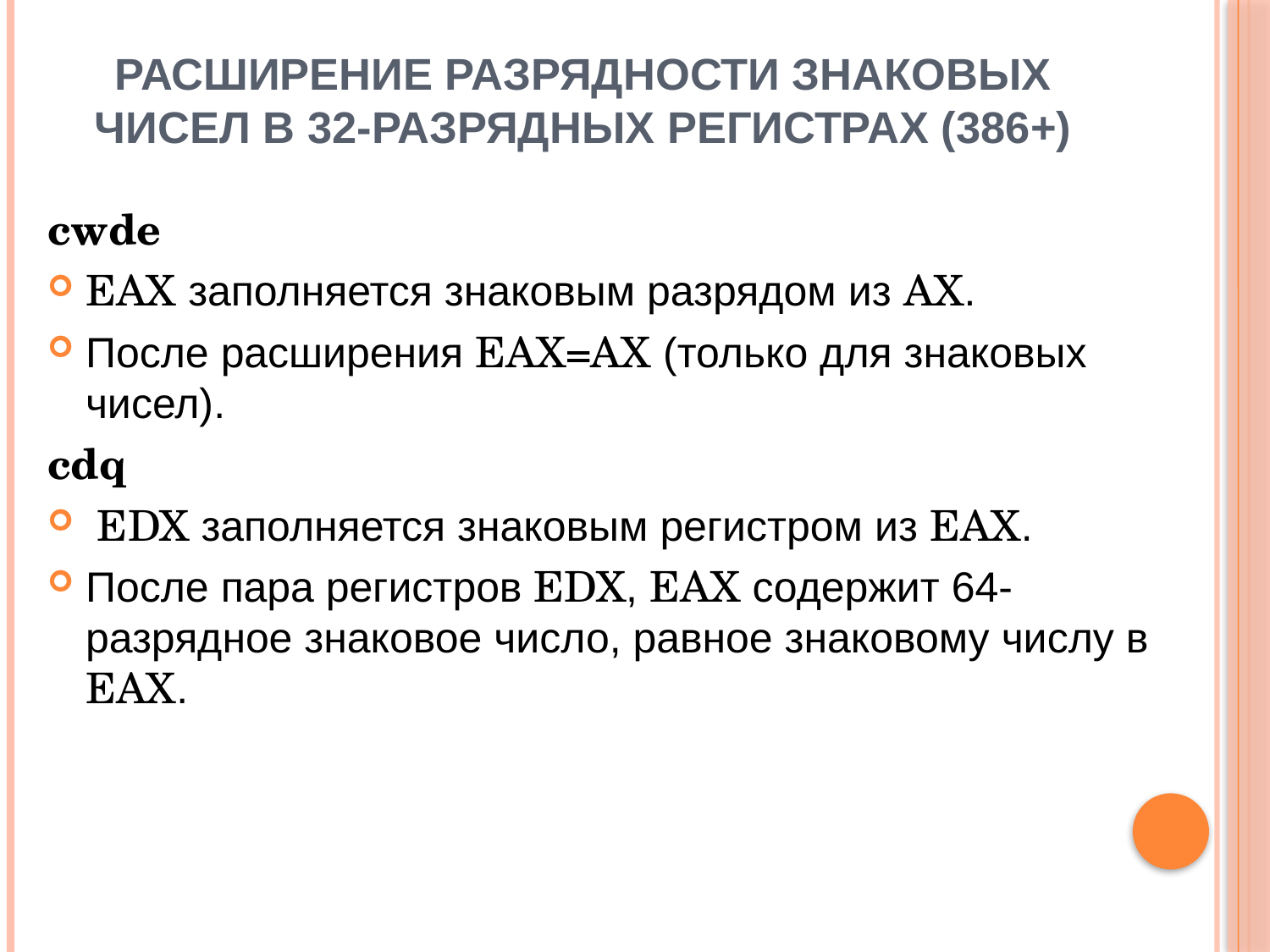

# Расширение разрядности знаковых чисел в 32-разрядных регистрах (386+)
cwde
EAX заполняется знаковым разрядом из AX.
После расширения EAX=AX (только для знаковых чисел).
cdq
 EDX заполняется знаковым регистром из EAX.
После пара регистров EDX, EAX содержит 64-разрядное знаковое число, равное знаковому числу в EAX.